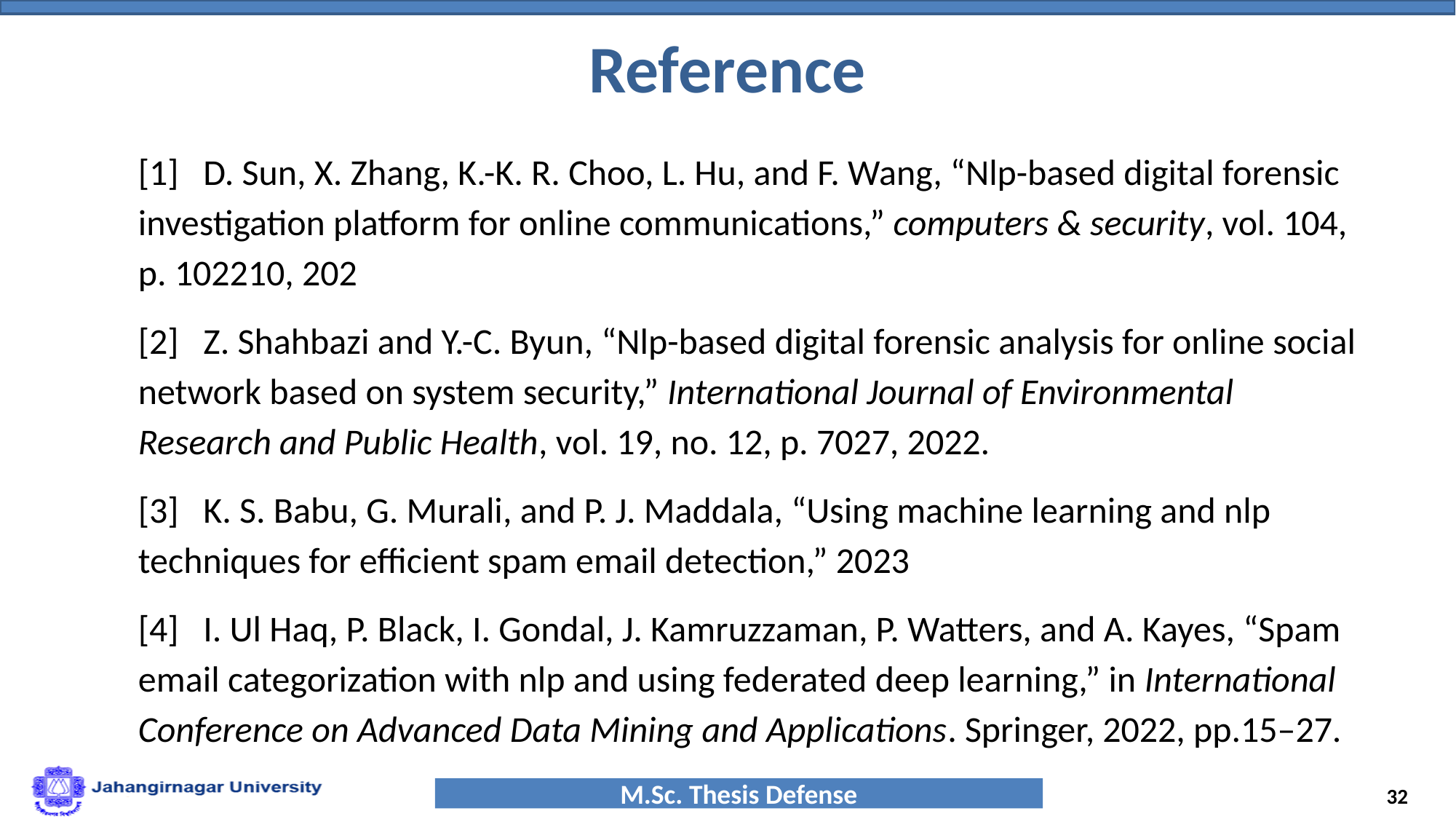

# Reference
[1]   D. Sun, X. Zhang, K.-K. R. Choo, L. Hu, and F. Wang, “Nlp-based digital forensic investigation platform for online communications,” computers & security, vol. 104, p. 102210, 202
[2]   Z. Shahbazi and Y.-C. Byun, “Nlp-based digital forensic analysis for online social network based on system security,” International Journal of Environmental Research and Public Health, vol. 19, no. 12, p. 7027, 2022.
[3]   K. S. Babu, G. Murali, and P. J. Maddala, “Using machine learning and nlp techniques for efficient spam email detection,” 2023
[4]   I. Ul Haq, P. Black, I. Gondal, J. Kamruzzaman, P. Watters, and A. Kayes, “Spam email categorization with nlp and using federated deep learning,” in International Conference on Advanced Data Mining and Applications. Springer, 2022, pp.15–27.

32